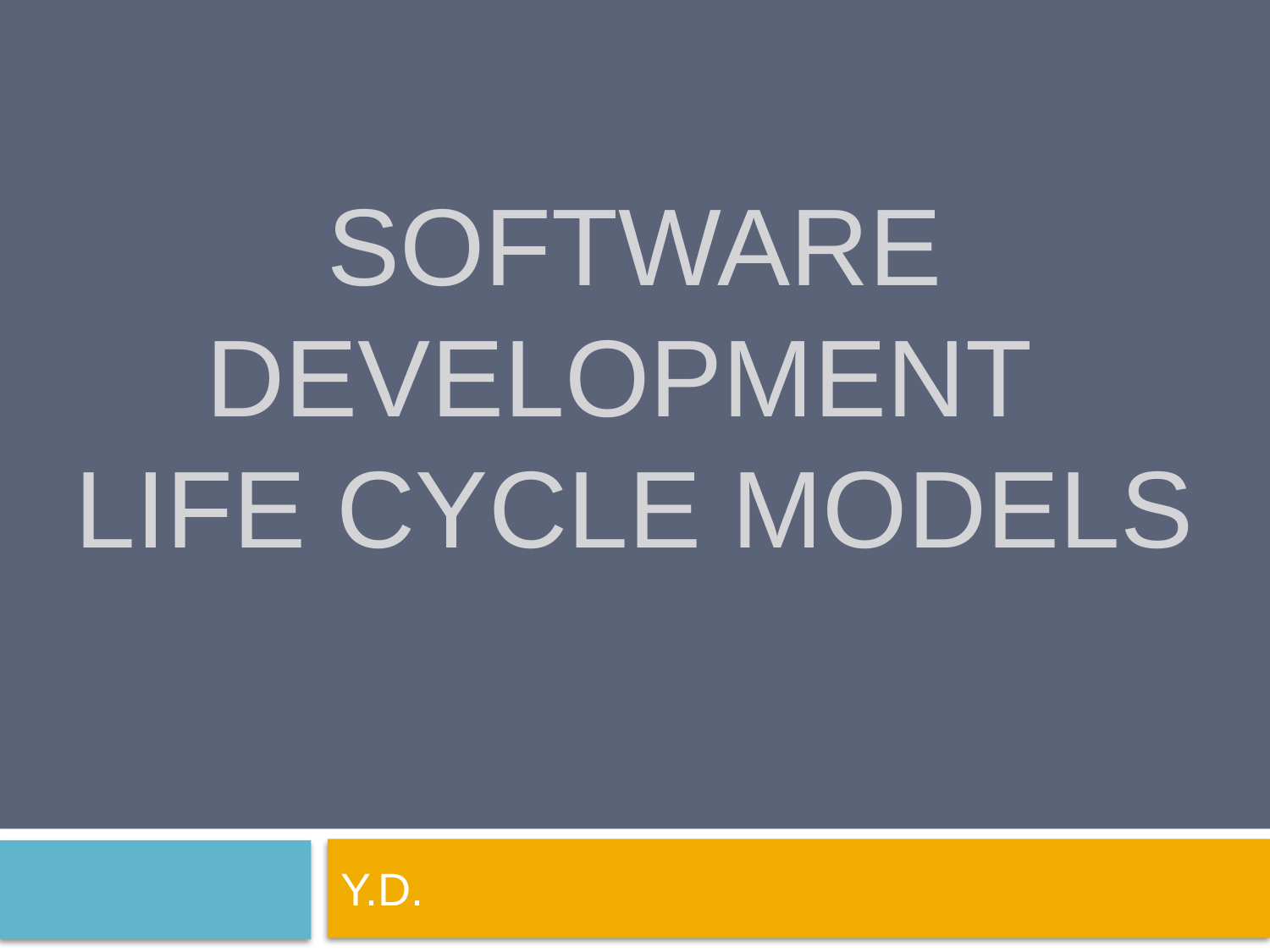

# Software Development Life Cycle Models
Y.D.